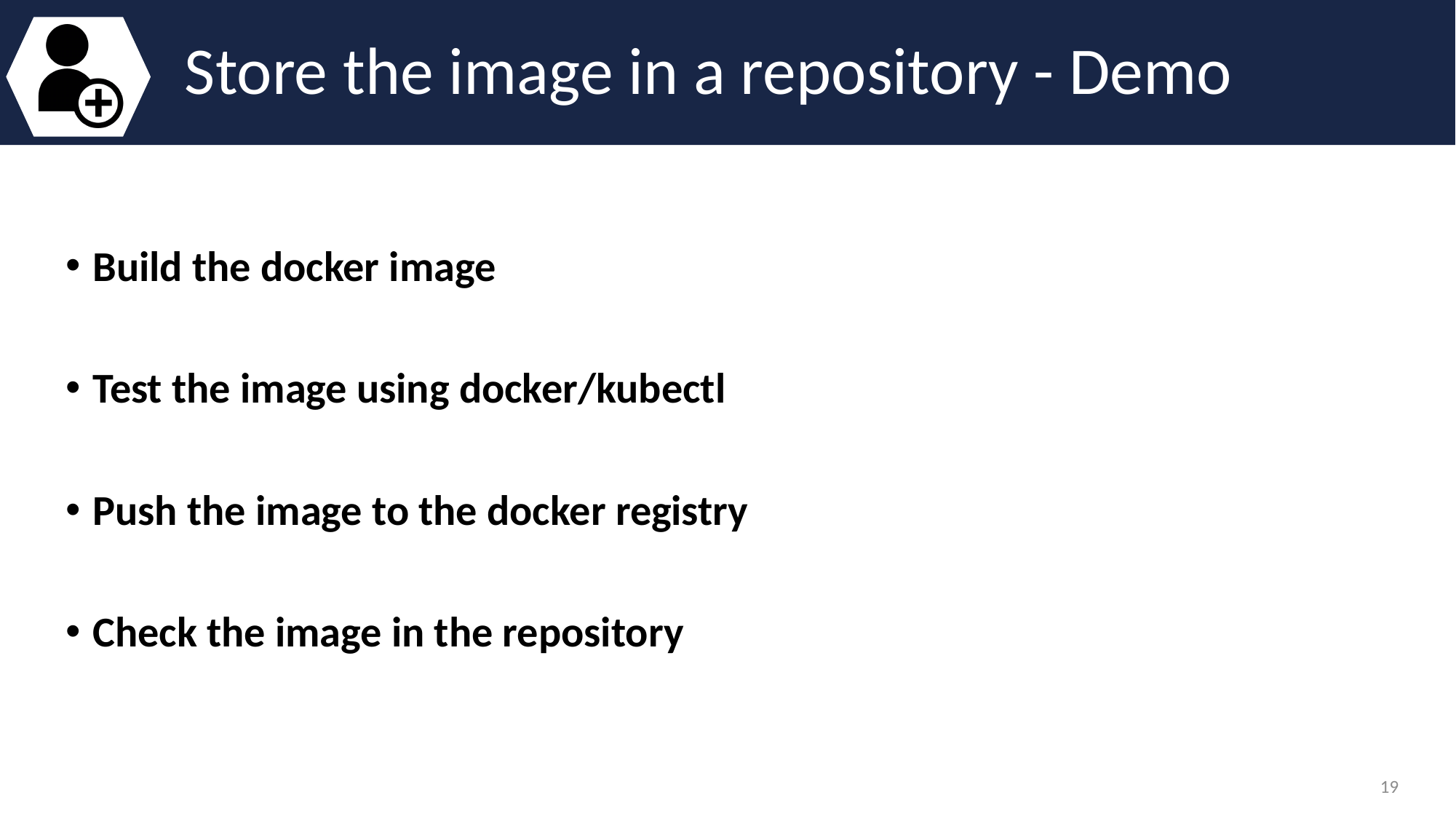

# Store the image in a repository - Demo

Build the docker image

Test the image using docker/kubectl

Push the image to the docker registry

Check the image in the repository

19